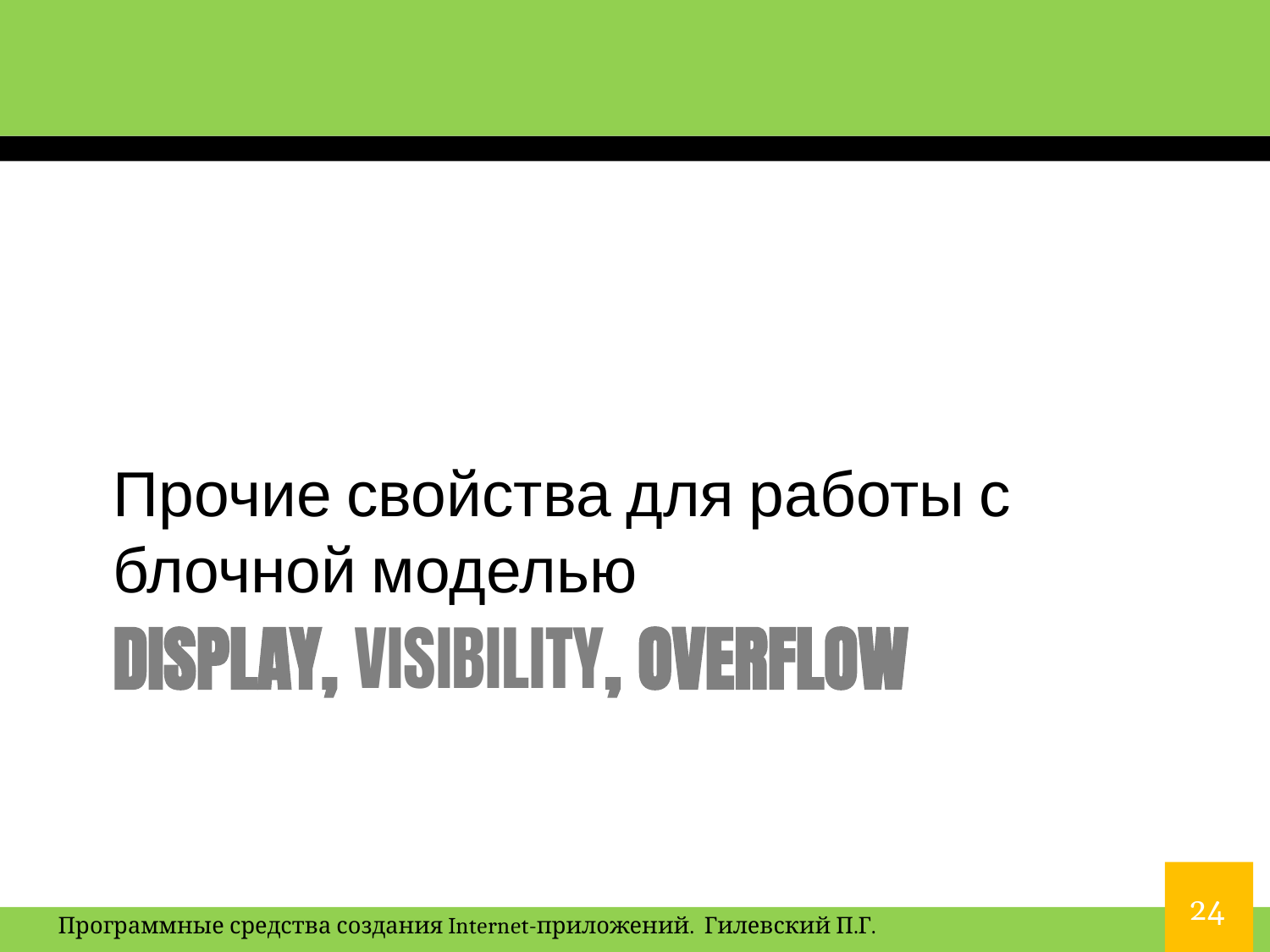

Прочие свойства для работы с блочной моделью
# display, visibility, overflow
24